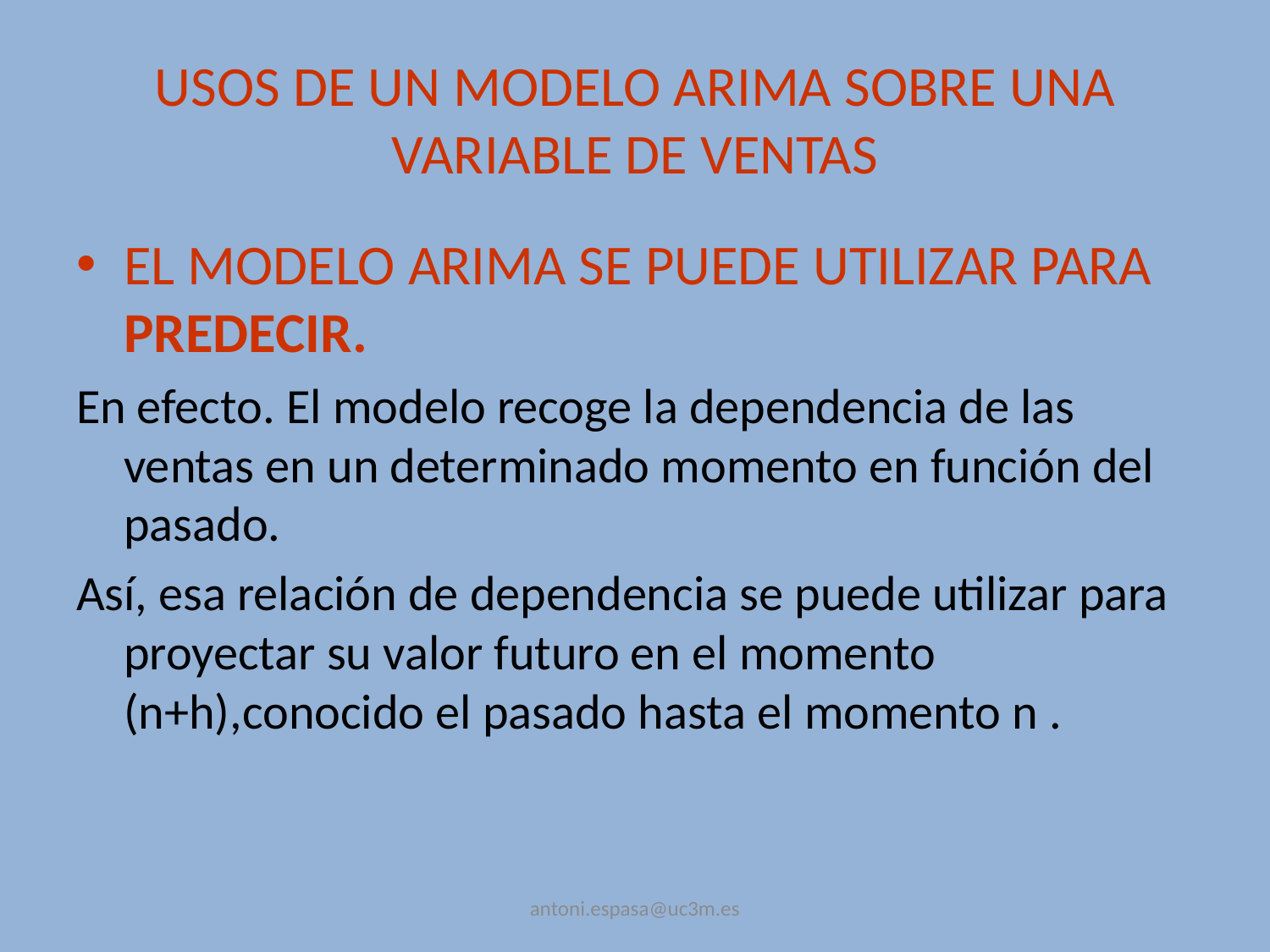

# USOS DE UN MODELO ARIMA SOBRE UNA VARIABLE DE VENTAS
EL MODELO ARIMA SE PUEDE UTILIZAR PARA PREDECIR.
En efecto. El modelo recoge la dependencia de las ventas en un determinado momento en función del pasado.
Así, esa relación de dependencia se puede utilizar para proyectar su valor futuro en el momento (n+h),conocido el pasado hasta el momento n .
antoni.espasa@uc3m.es